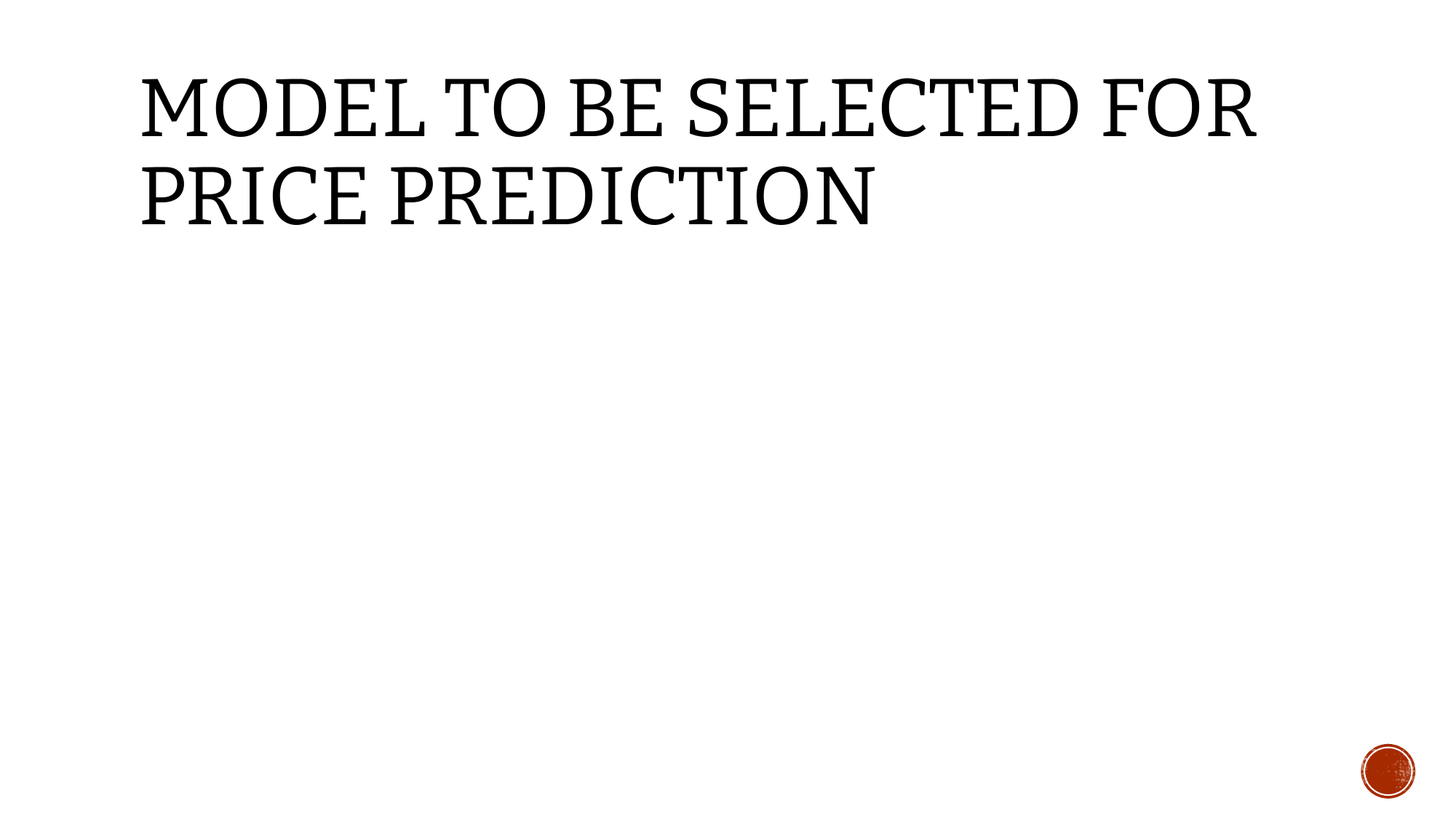

# Model to be selected for price Prediction